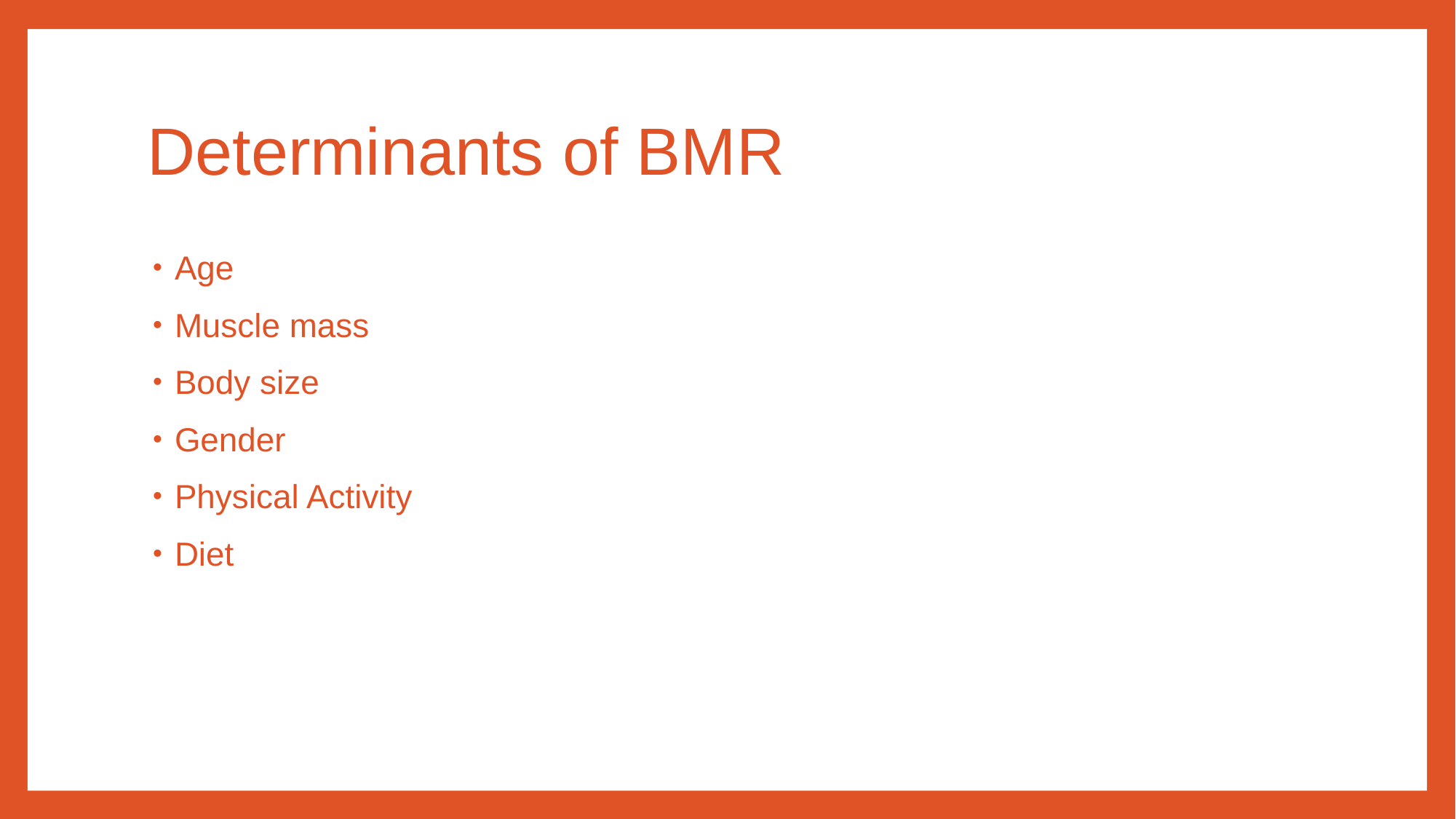

# Determinants of BMR
Age
Muscle mass
Body size
Gender
Physical Activity
Diet